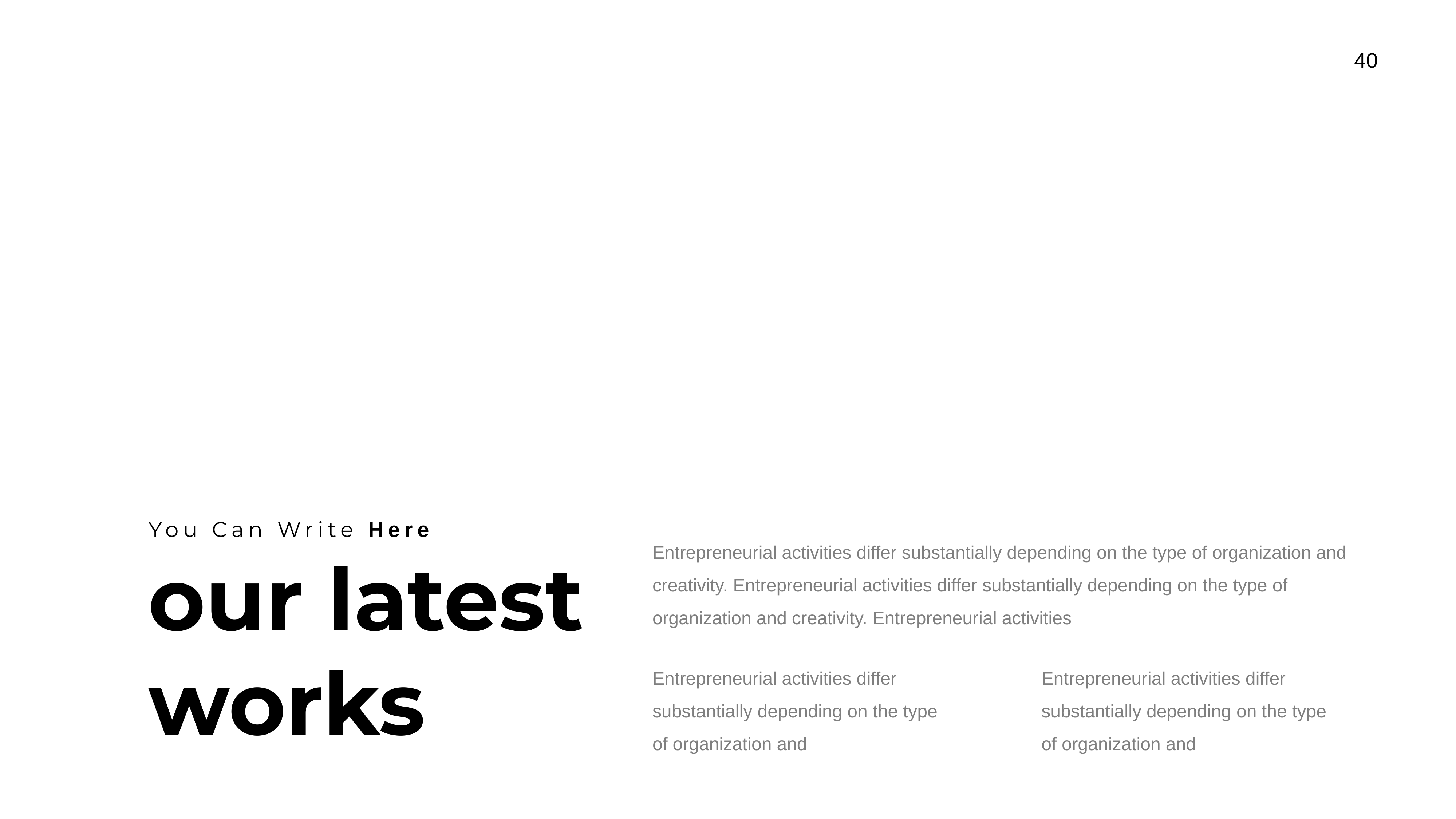

You Can Write Here
Entrepreneurial activities differ substantially depending on the type of organization and creativity. Entrepreneurial activities differ substantially depending on the type of organization and creativity. Entrepreneurial activities
our latest
works
Entrepreneurial activities differ substantially depending on the type of organization and
Entrepreneurial activities differ substantially depending on the type of organization and